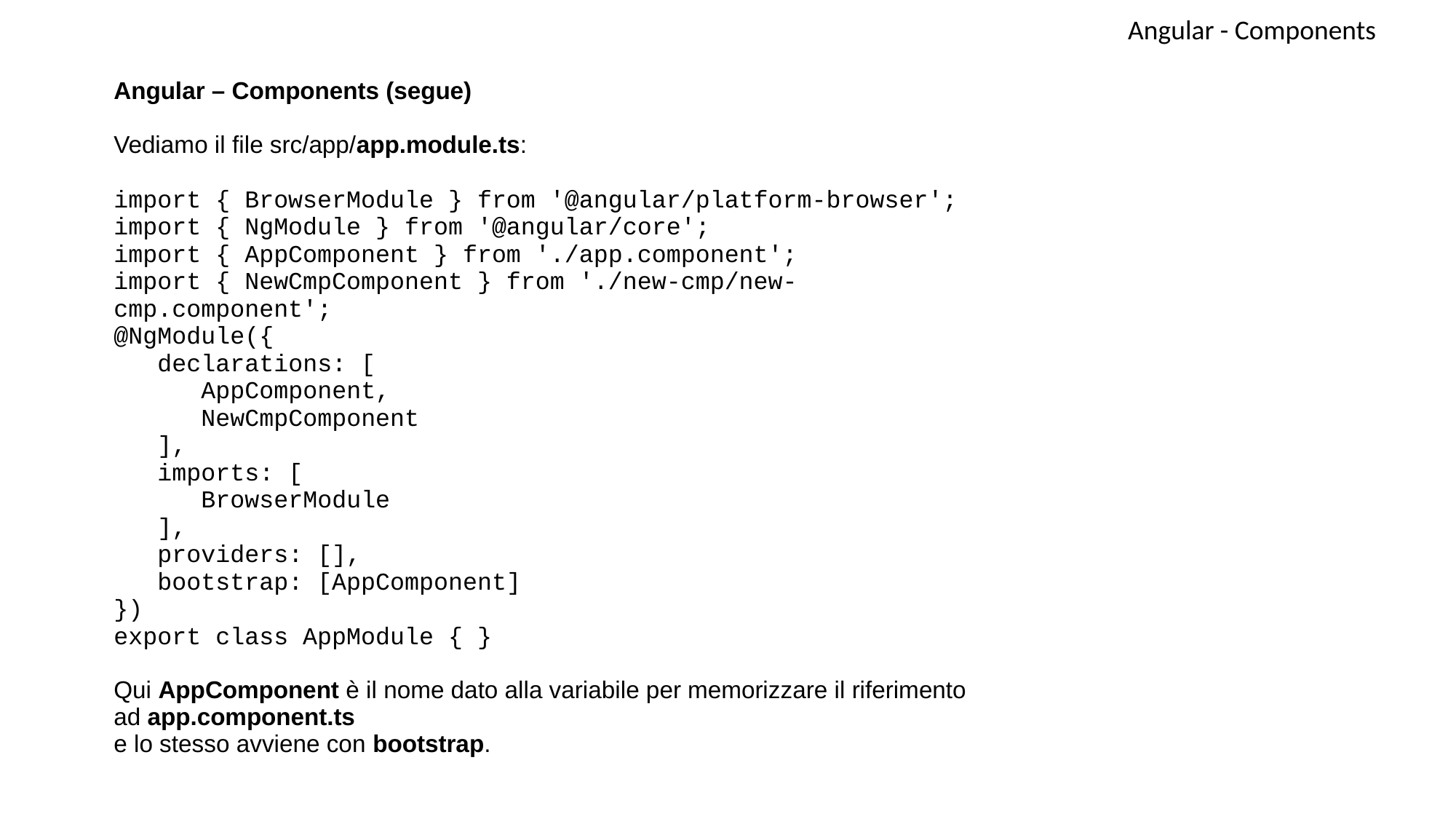

Angular - Components
Angular – Components (segue)

Vediamo il file src/app/app.module.ts:

import { BrowserModule } from '@angular/platform-browser';
import { NgModule } from '@angular/core';
import { AppComponent } from './app.component';
import { NewCmpComponent } from './new-cmp/new-cmp.component';
@NgModule({
   declarations: [
      AppComponent,
      NewCmpComponent
   ],
   imports: [
      BrowserModule
   ],
   providers: [],
   bootstrap: [AppComponent]
})
export class AppModule { }

Qui AppComponent è il nome dato alla variabile per memorizzare il riferimento ad app.component.ts
e lo stesso avviene con bootstrap.